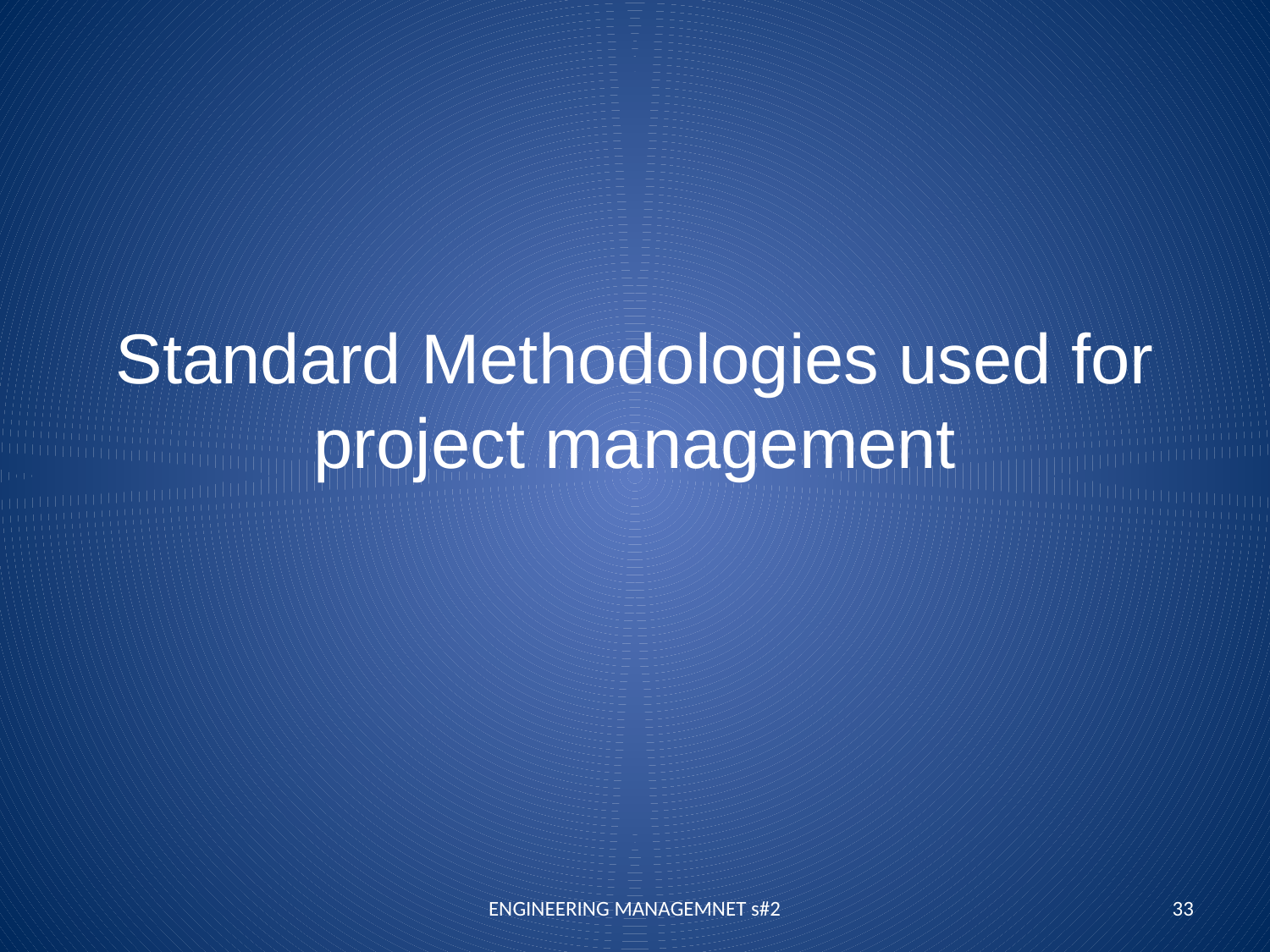

# Standard Methodologies used for project management
ENGINEERING MANAGEMNET s#2
33